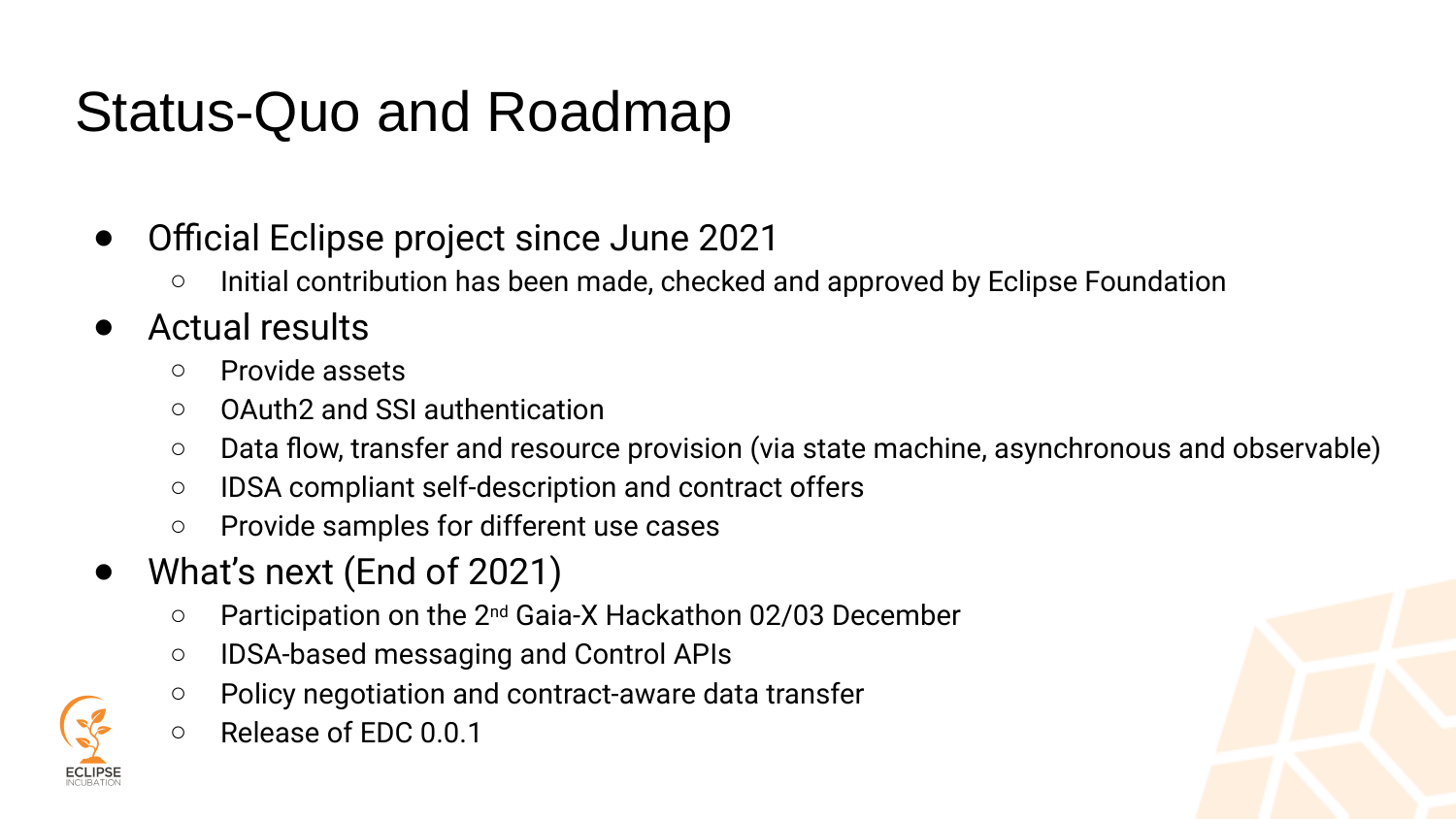

# Status-Quo and Roadmap
Official Eclipse project since June 2021
Initial contribution has been made, checked and approved by Eclipse Foundation
Actual results
Provide assets
OAuth2 and SSI authentication
Data flow, transfer and resource provision (via state machine, asynchronous and observable)
IDSA compliant self-description and contract offers
Provide samples for different use cases
What’s next (End of 2021)
Participation on the 2nd Gaia-X Hackathon 02/03 December
IDSA-based messaging and Control APIs
Policy negotiation and contract-aware data transfer
Release of EDC 0.0.1